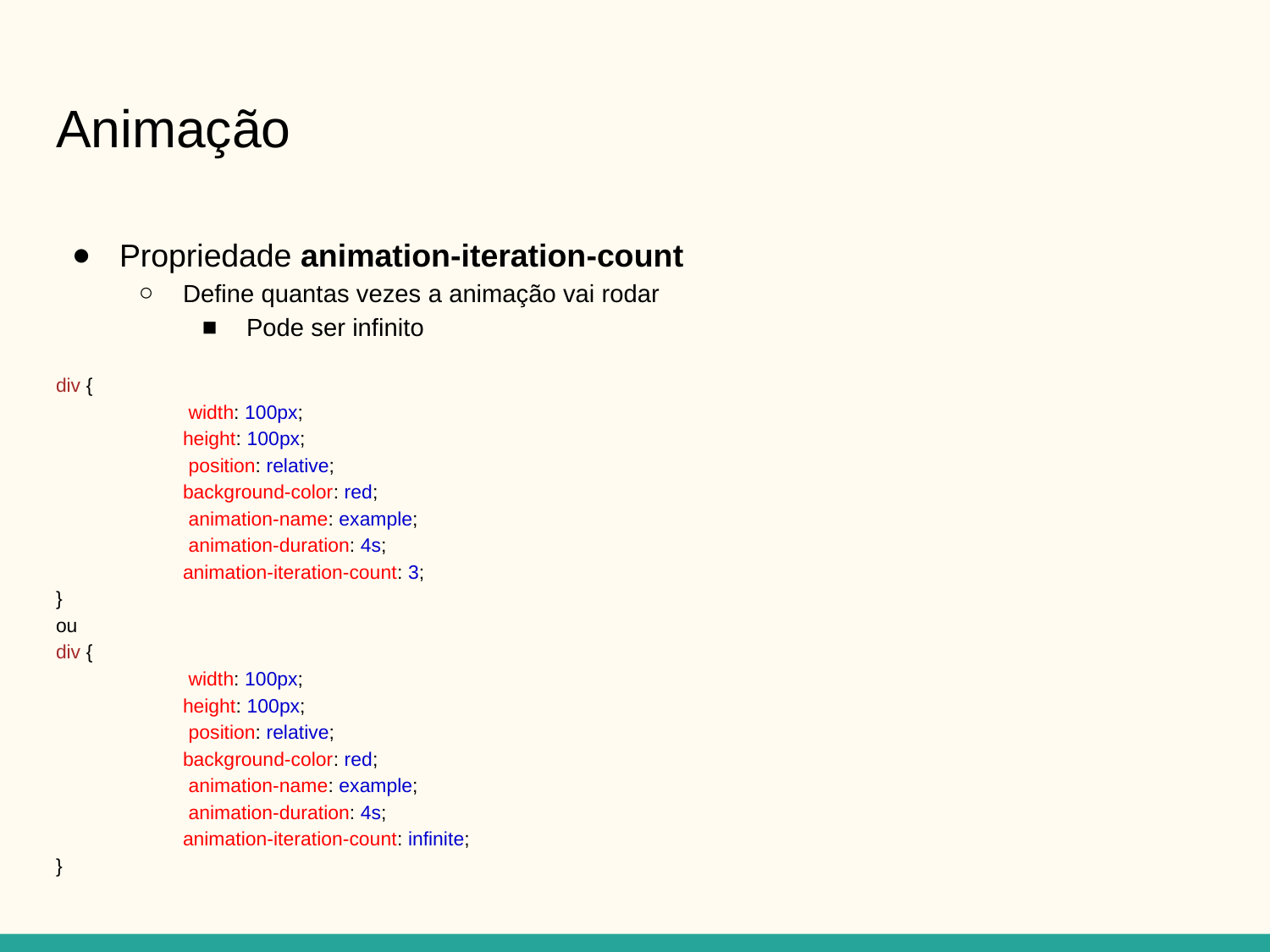

# Animação
Propriedade animation-iteration-count
Define quantas vezes a animação vai rodar
Pode ser infinito
div {
	 width: 100px;
	height: 100px;
	 position: relative;
	background-color: red;
	 animation-name: example;
	 animation-duration: 4s;
	animation-iteration-count: 3;
}
ou
div {
	 width: 100px;
	height: 100px;
	 position: relative;
	background-color: red;
	 animation-name: example;
	 animation-duration: 4s;
	animation-iteration-count: infinite;
}